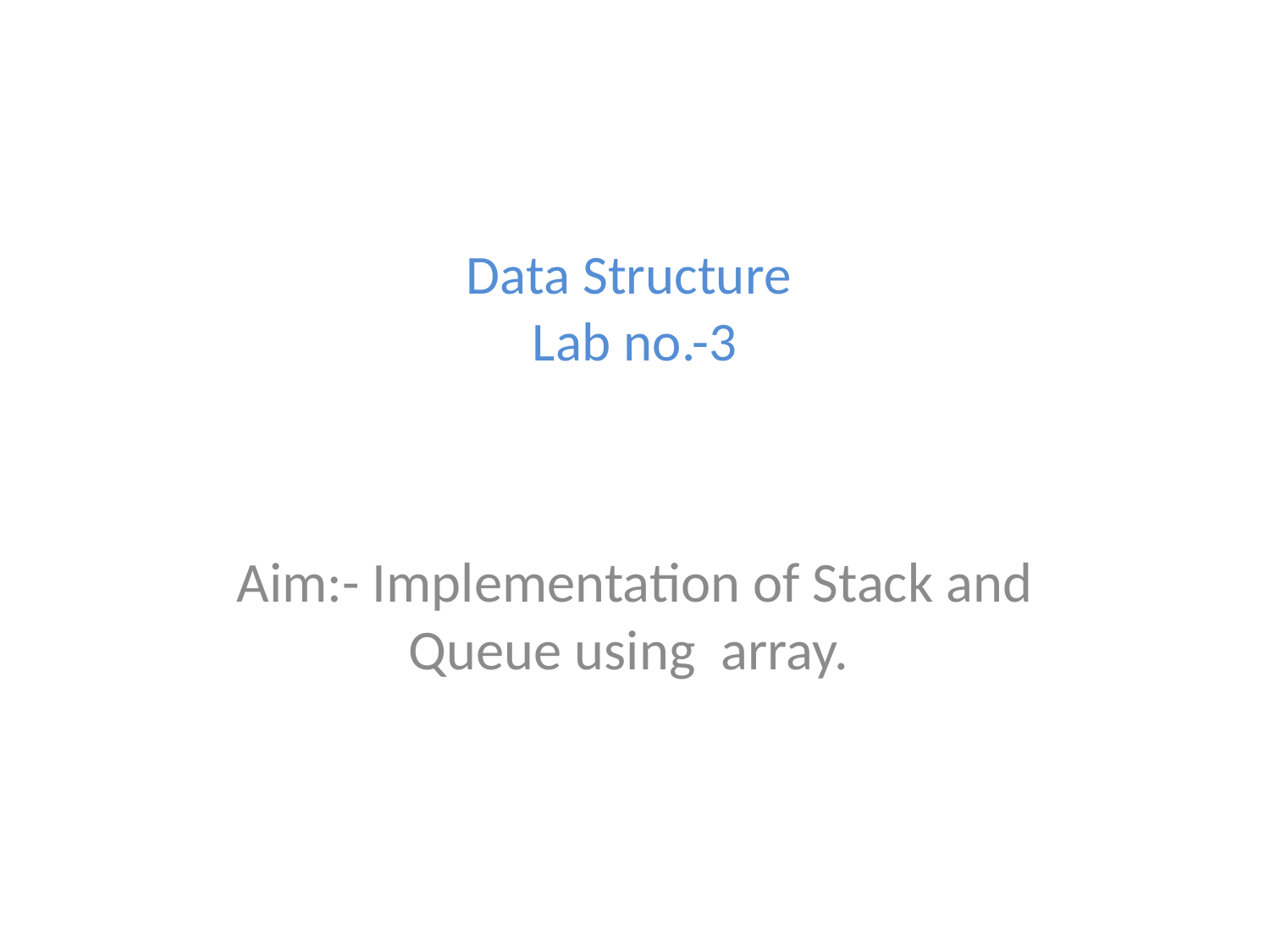

# Data Structure Lab no.-3
Aim:- Implementation of Stack and Queue using  array.